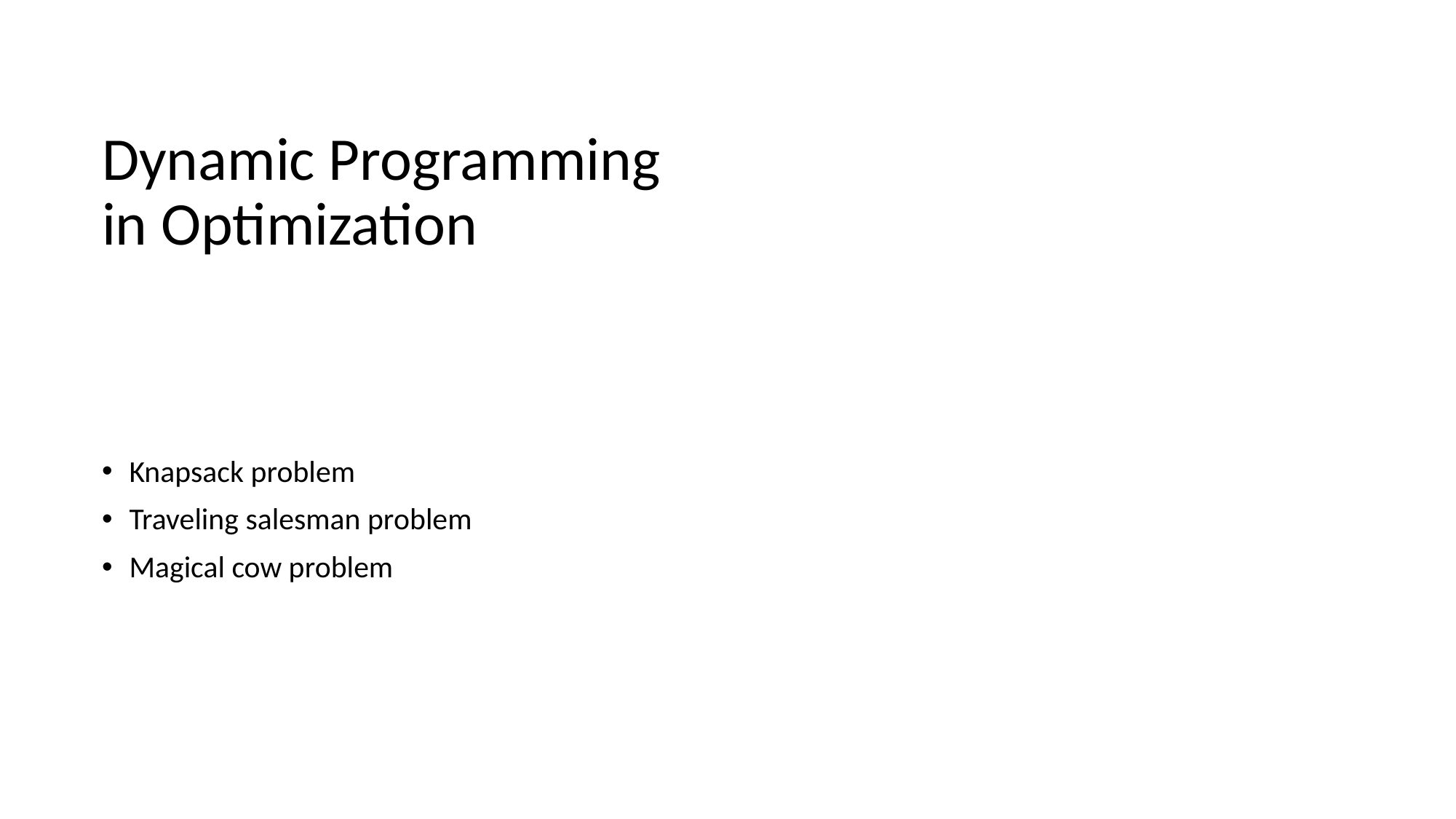

# Dynamic Programming in Optimization
Knapsack problem
Traveling salesman problem
Magical cow problem
12